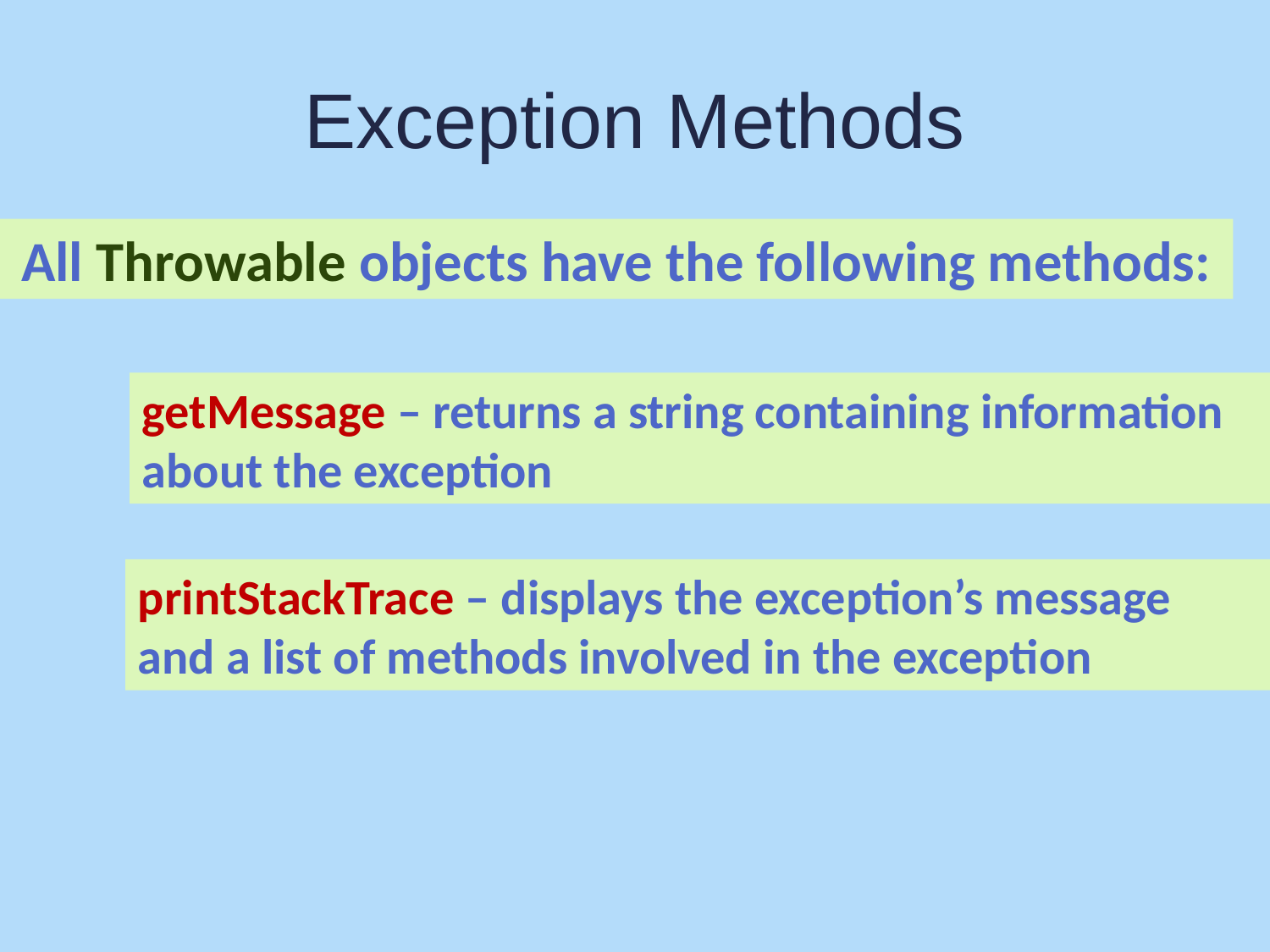

# Exception Methods
All Throwable objects have the following methods:
getMessage – returns a string containing information about the exception
printStackTrace – displays the exception’s message and a list of methods involved in the exception